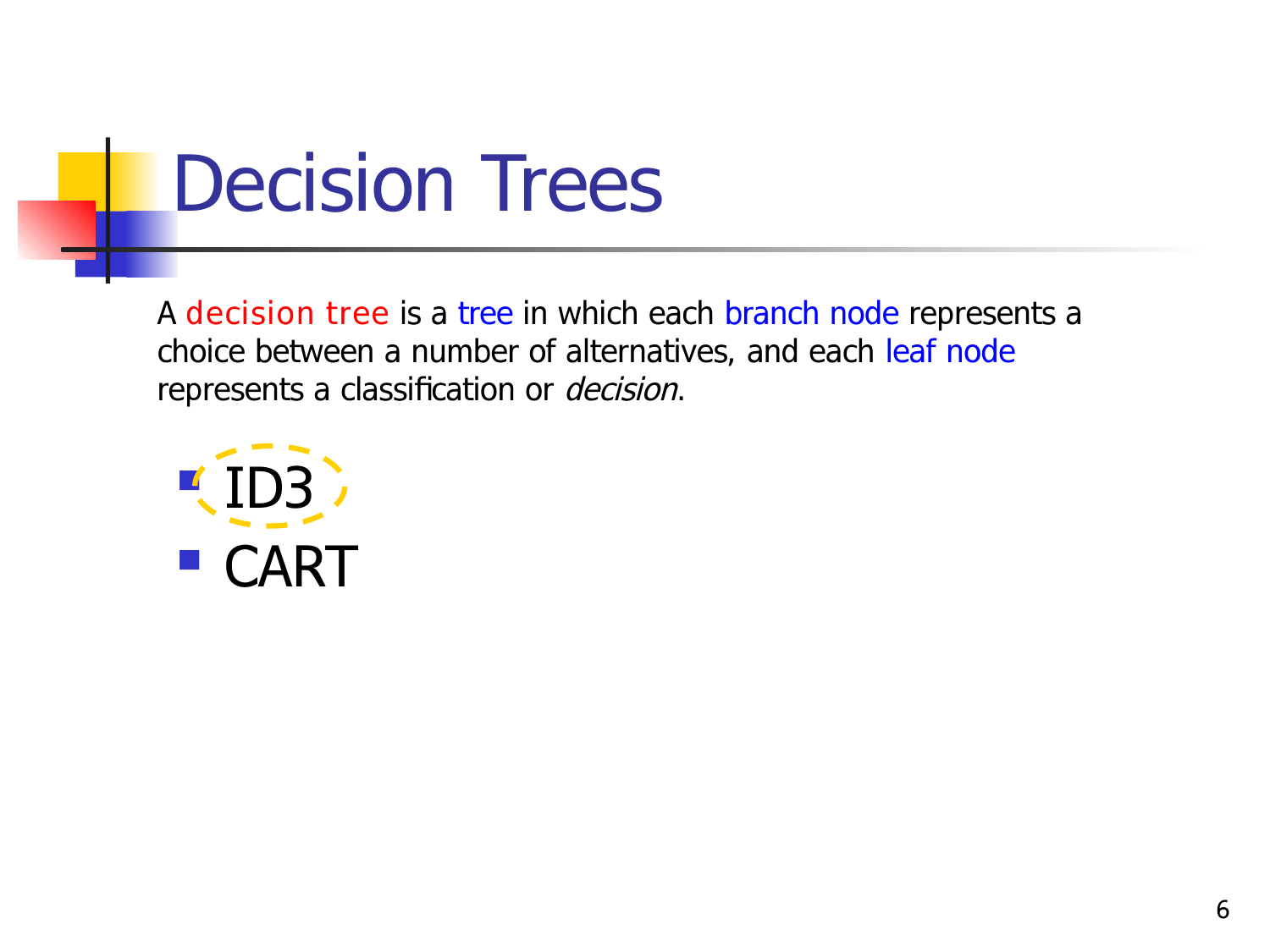

# Decision Trees
A decision tree is a tree in which each branch node represents a choice between a number of alternatives, and each leaf node represents a classification or decision.

ID3
CART

6